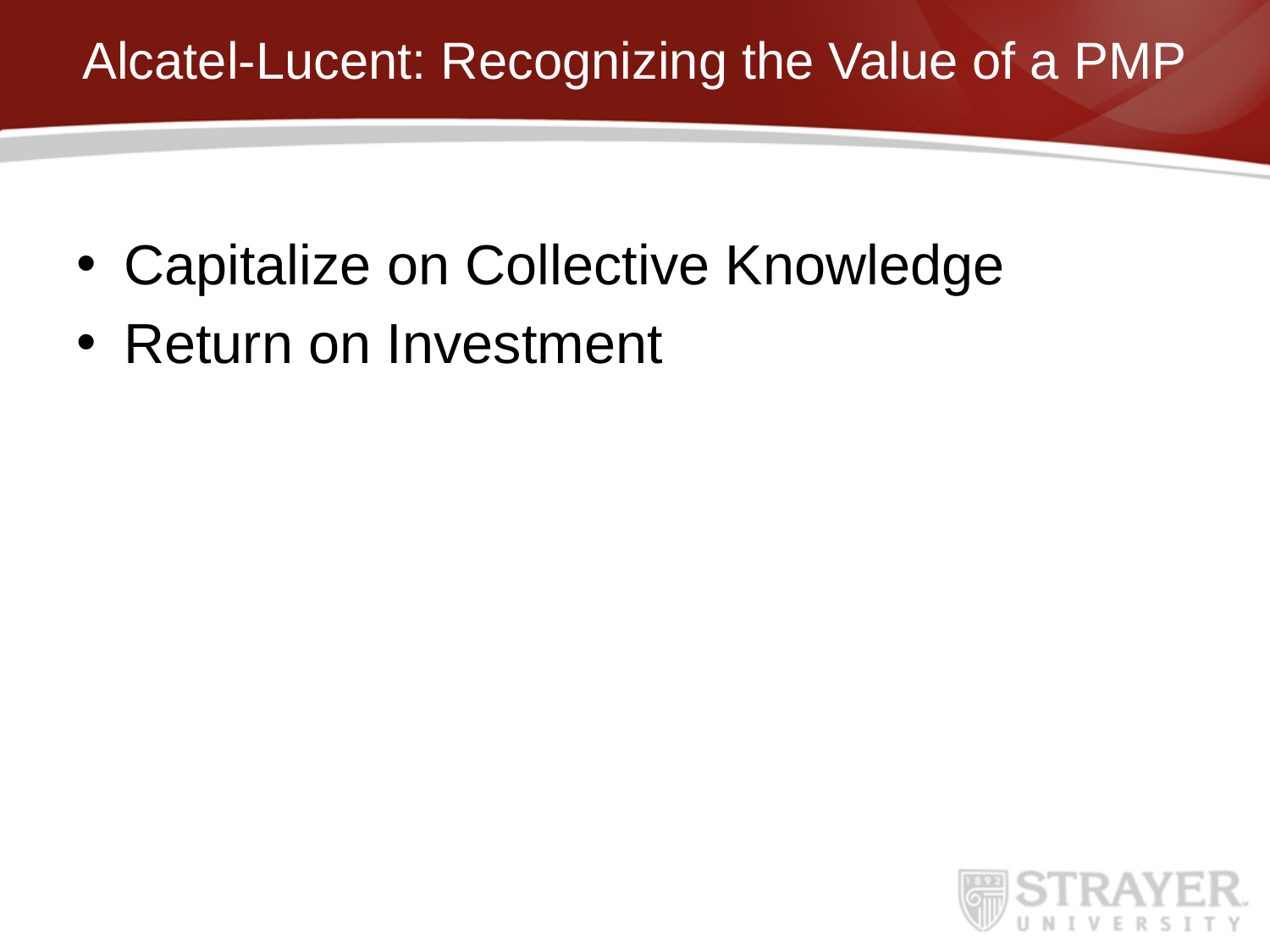

# Alcatel-Lucent: Recognizing the Value of a PMP
Capitalize on Collective Knowledge
Return on Investment